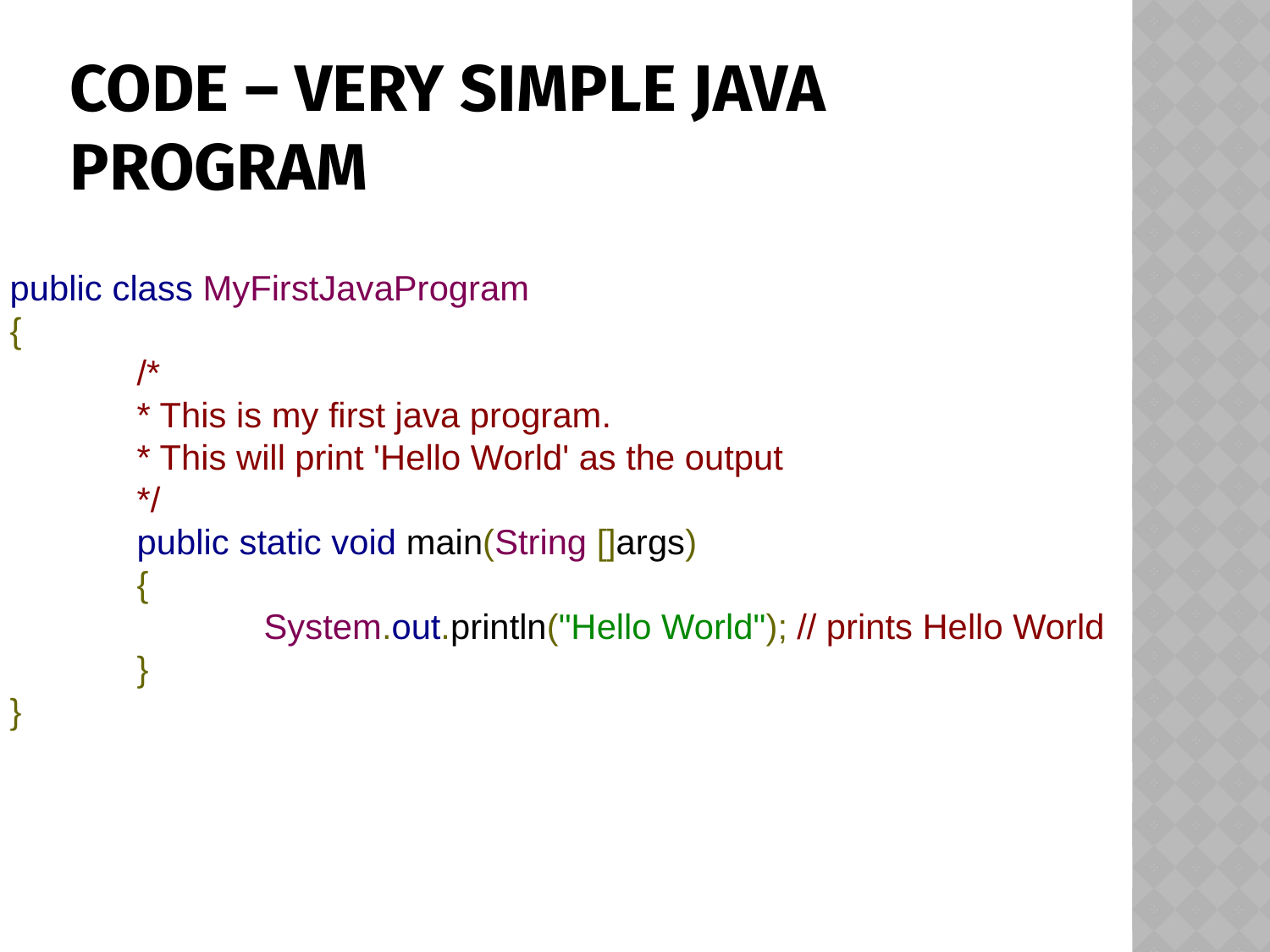

# Code – Very simple java program
public class MyFirstJavaProgram
{
	/*
	* This is my first java program.
	* This will print 'Hello World' as the output
	*/
	public static void main(String []args)
	{
		System.out.println("Hello World"); // prints Hello World
	}
}